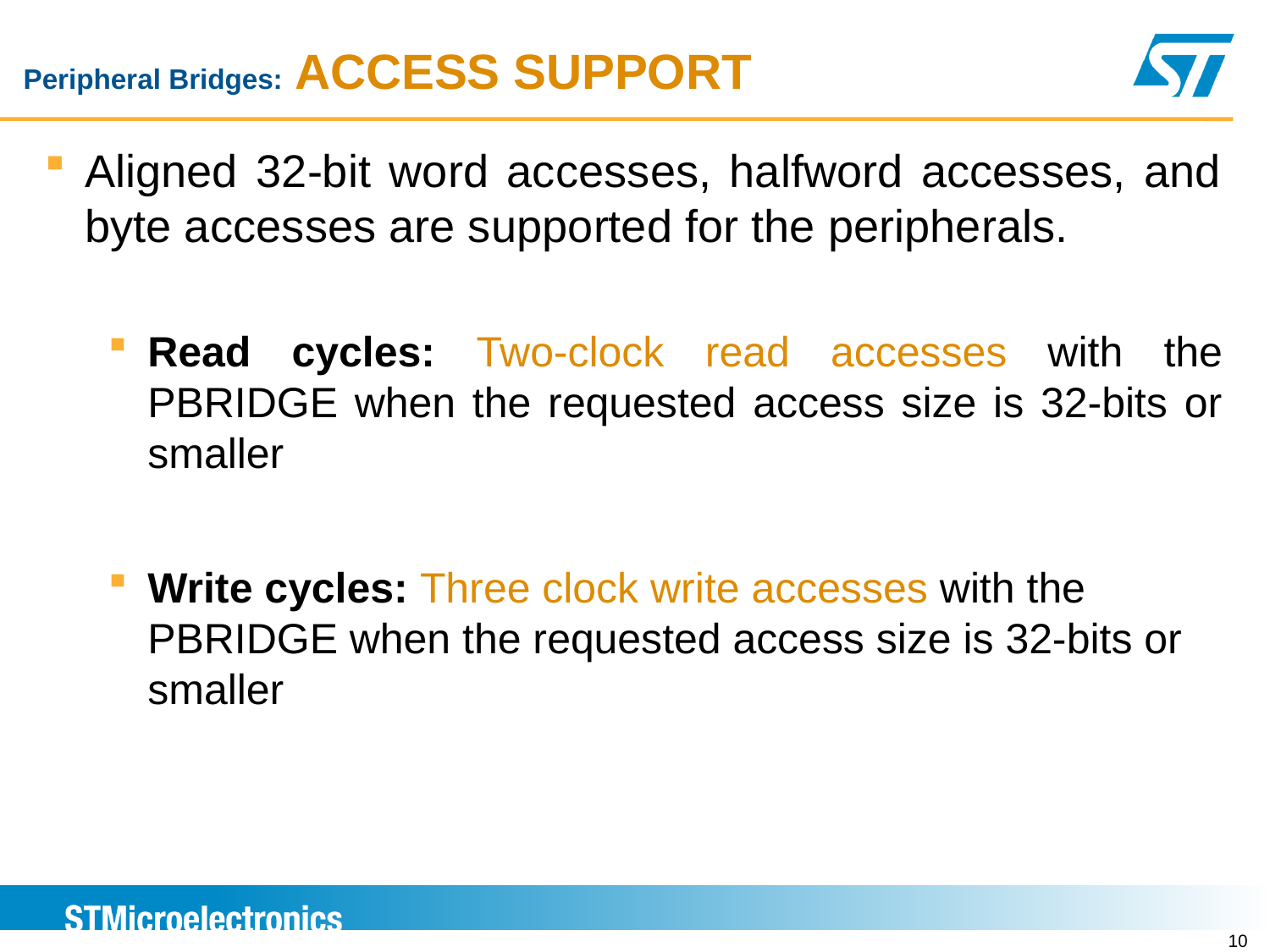

# Peripheral Bridges: ACCESS SUPPORT
Aligned 32-bit word accesses, halfword accesses, and byte accesses are supported for the peripherals.

Read cycles: Two-clock read accesses with the PBRIDGE when the requested access size is 32-bits or smaller

Write cycles: Three clock write accesses with the PBRIDGE when the requested access size is 32-bits or smaller
10